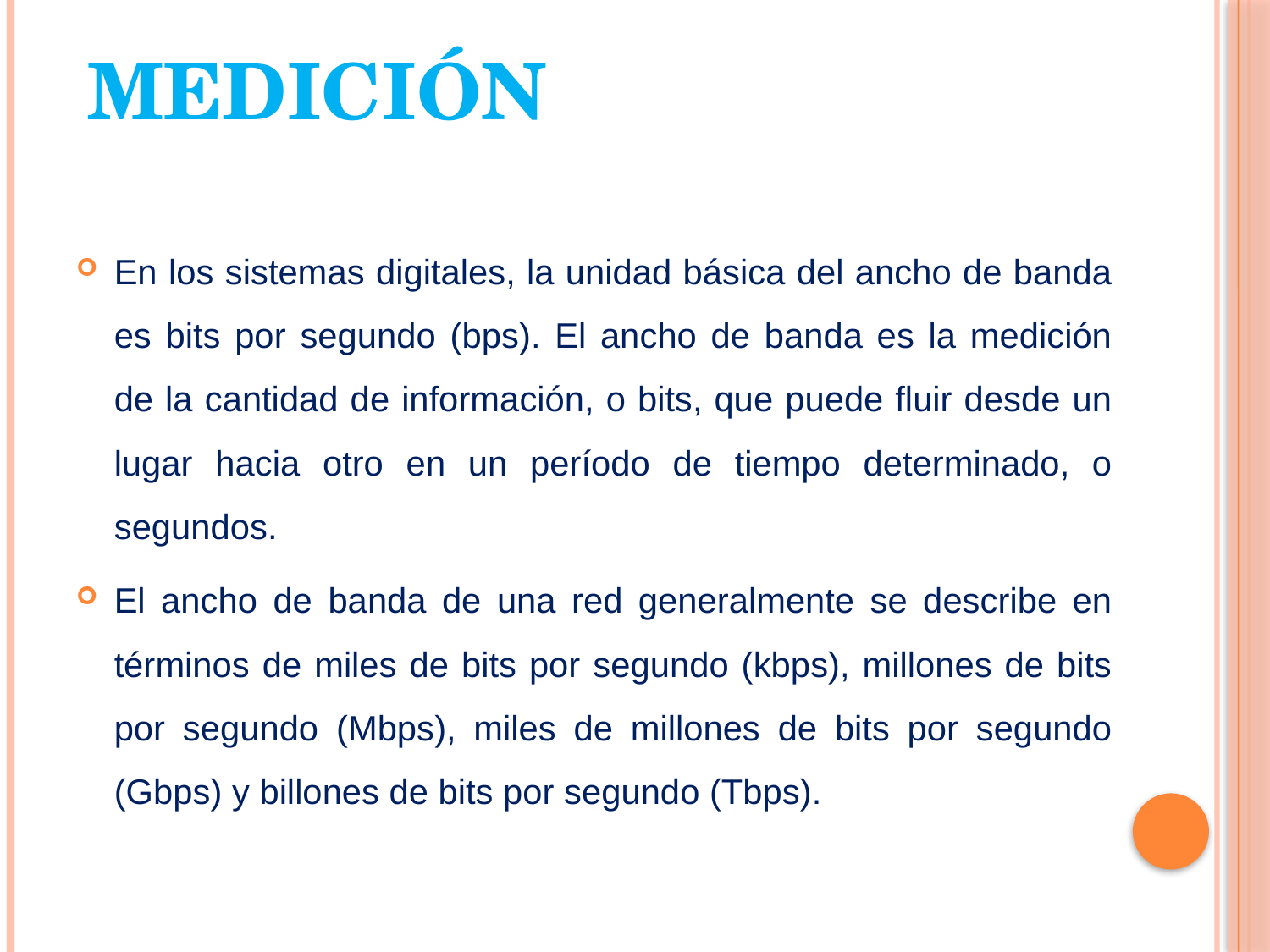

# MEDICIÓN
En los sistemas digitales, la unidad básica del ancho de banda es bits por segundo (bps). El ancho de banda es la medición de la cantidad de información, o bits, que puede fluir desde un lugar hacia otro en un período de tiempo determinado, o segundos.
El ancho de banda de una red generalmente se describe en términos de miles de bits por segundo (kbps), millones de bits por segundo (Mbps), miles de millones de bits por segundo (Gbps) y billones de bits por segundo (Tbps).